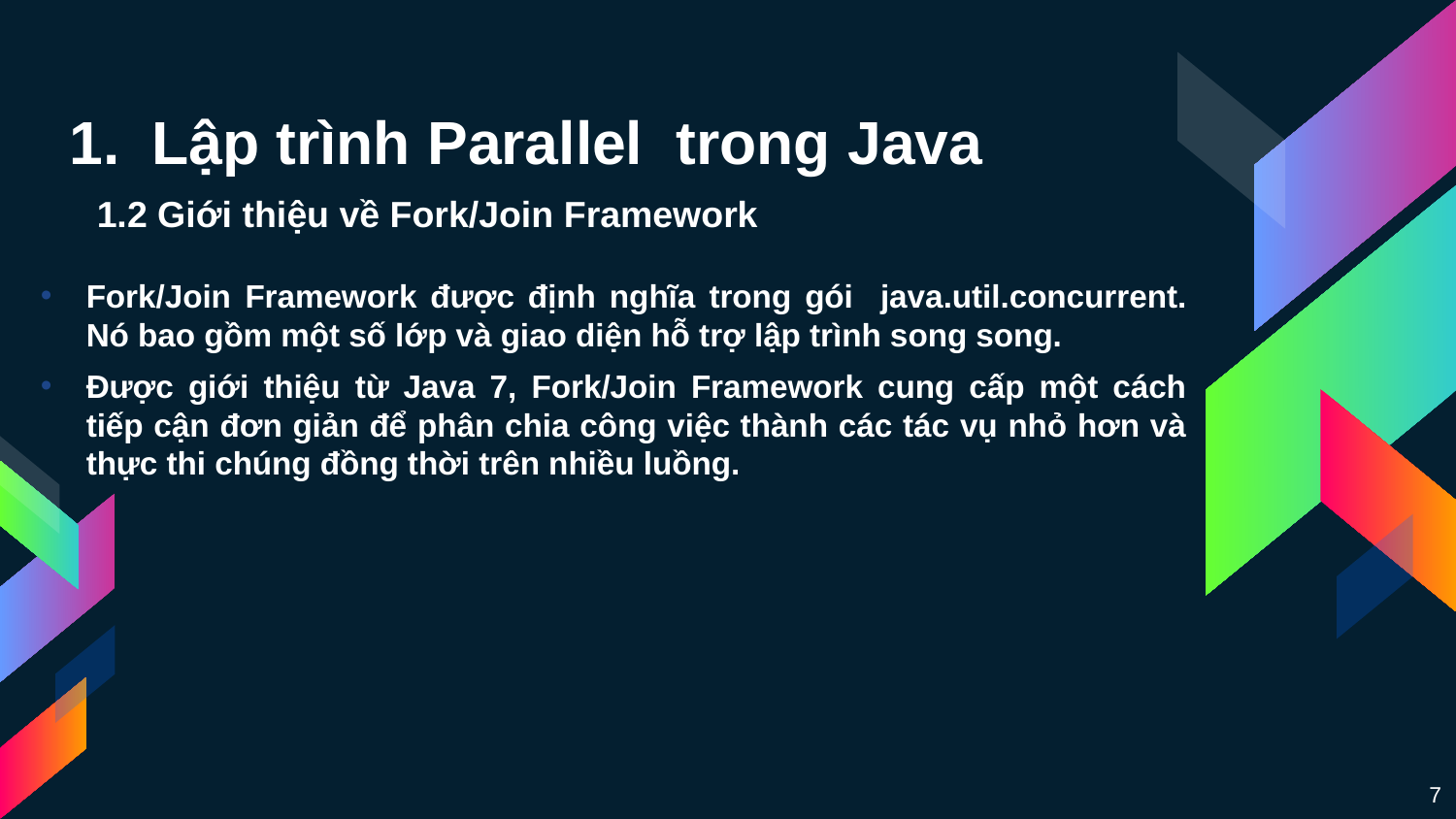

# Lập trình Parallel  trong Java
1.2 Giới thiệu về Fork/Join Framework
Fork/Join Framework được định nghĩa trong gói  java.util.concurrent. Nó bao gồm một số lớp và giao diện hỗ trợ lập trình song song.
Được giới thiệu từ Java 7, Fork/Join Framework cung cấp một cách tiếp cận đơn giản để phân chia công việc thành các tác vụ nhỏ hơn và thực thi chúng đồng thời trên nhiều luồng.
7